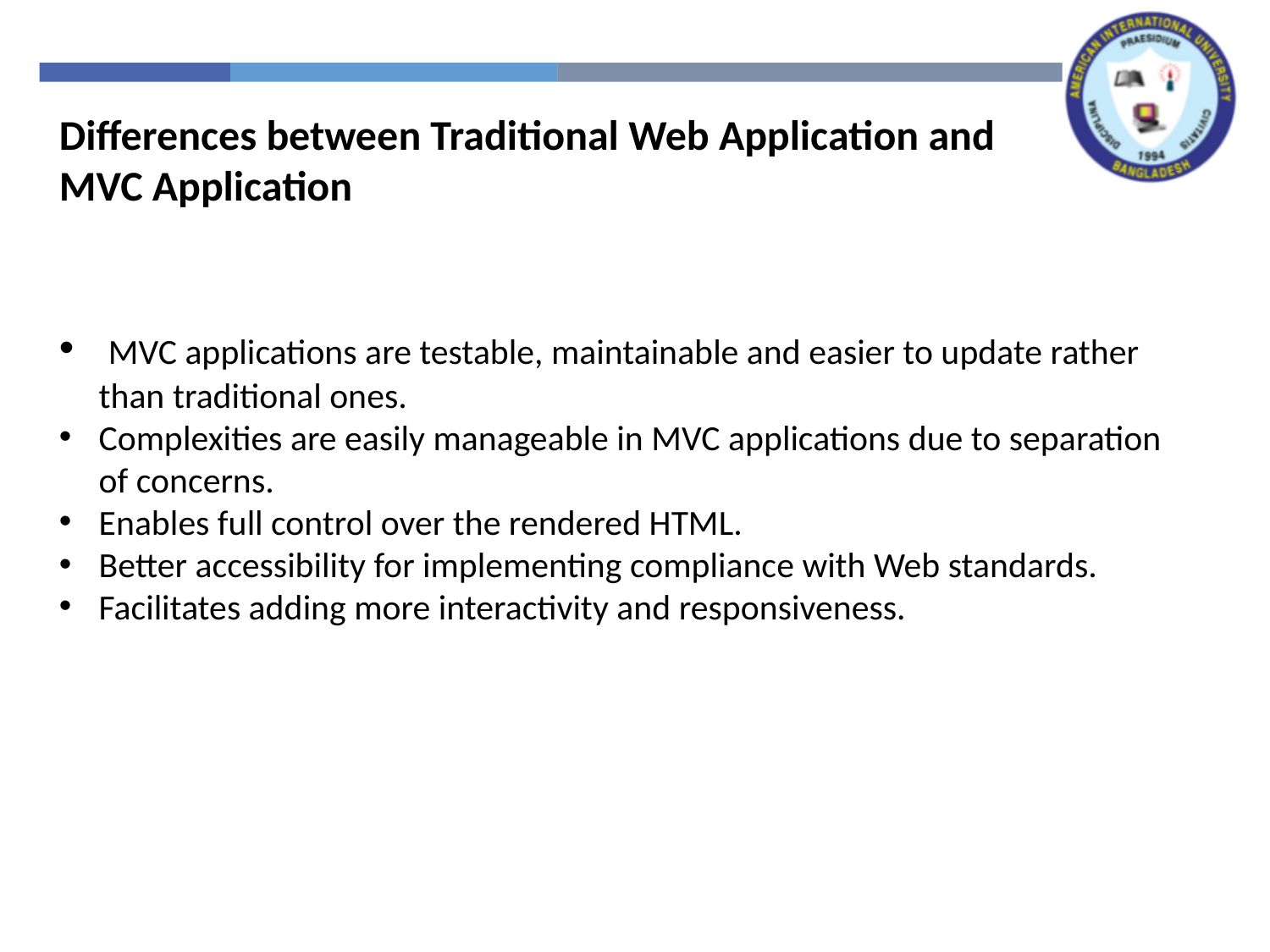

Differences between Traditional Web Application and MVC Application
 MVC applications are testable, maintainable and easier to update rather than traditional ones.
Complexities are easily manageable in MVC applications due to separation of concerns.
Enables full control over the rendered HTML.
Better accessibility for implementing compliance with Web standards.
Facilitates adding more interactivity and responsiveness.